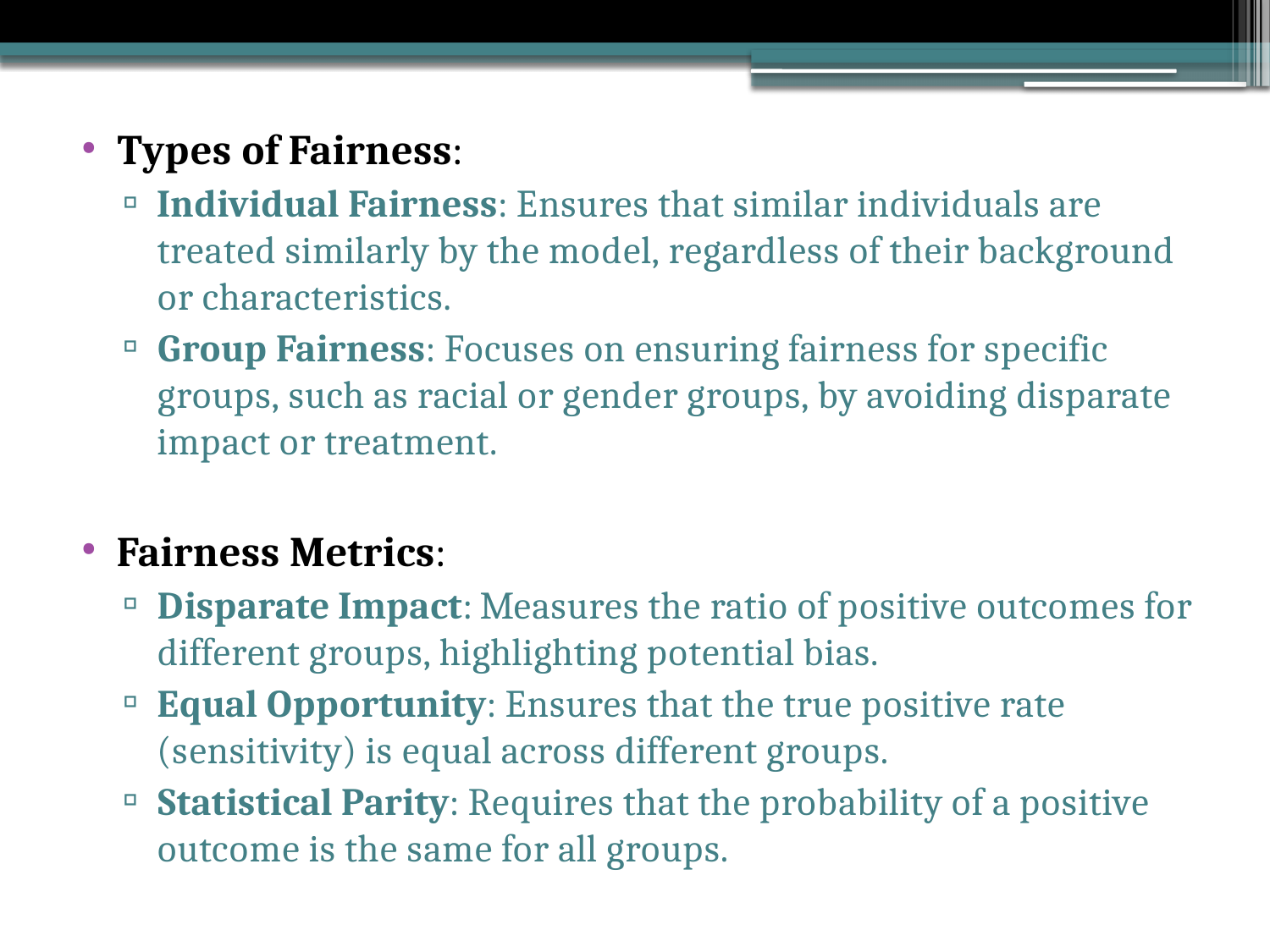

Types of Fairness:
Individual Fairness: Ensures that similar individuals are treated similarly by the model, regardless of their background or characteristics.
Group Fairness: Focuses on ensuring fairness for specific groups, such as racial or gender groups, by avoiding disparate impact or treatment.

Fairness Metrics:
Disparate Impact: Measures the ratio of positive outcomes for different groups, highlighting potential bias.
Equal Opportunity: Ensures that the true positive rate (sensitivity) is equal across different groups.
Statistical Parity: Requires that the probability of a positive outcome is the same for all groups.